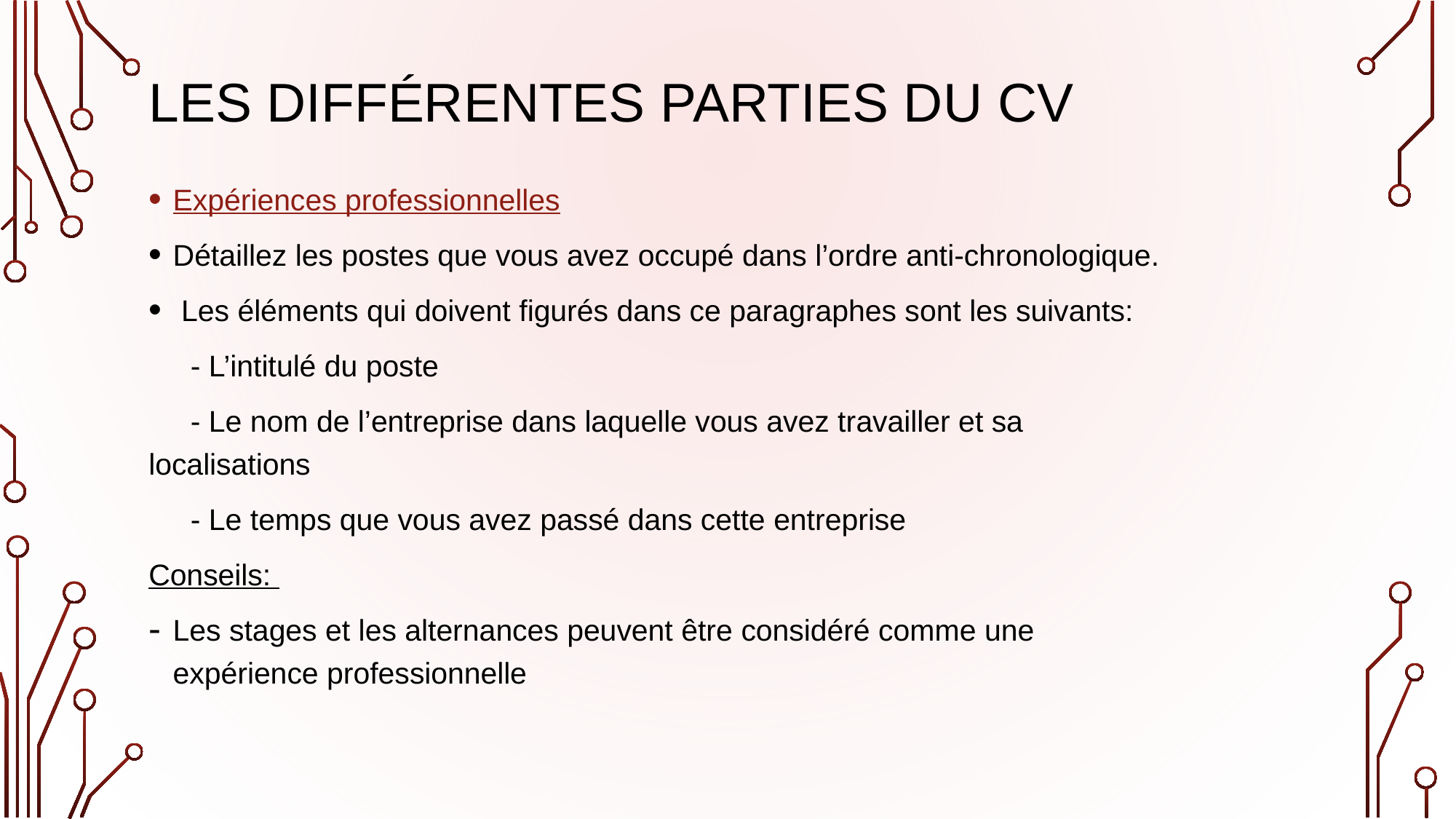

# Les différentes parties du CV
Expériences professionnelles
Détaillez les postes que vous avez occupé dans l’ordre anti-chronologique.
 Les éléments qui doivent figurés dans ce paragraphes sont les suivants:
     - L’intitulé du poste
     - Le nom de l’entreprise dans laquelle vous avez travailler et sa localisations
     - Le temps que vous avez passé dans cette entreprise
Conseils:
Les stages et les alternances peuvent être considéré comme une expérience professionnelle